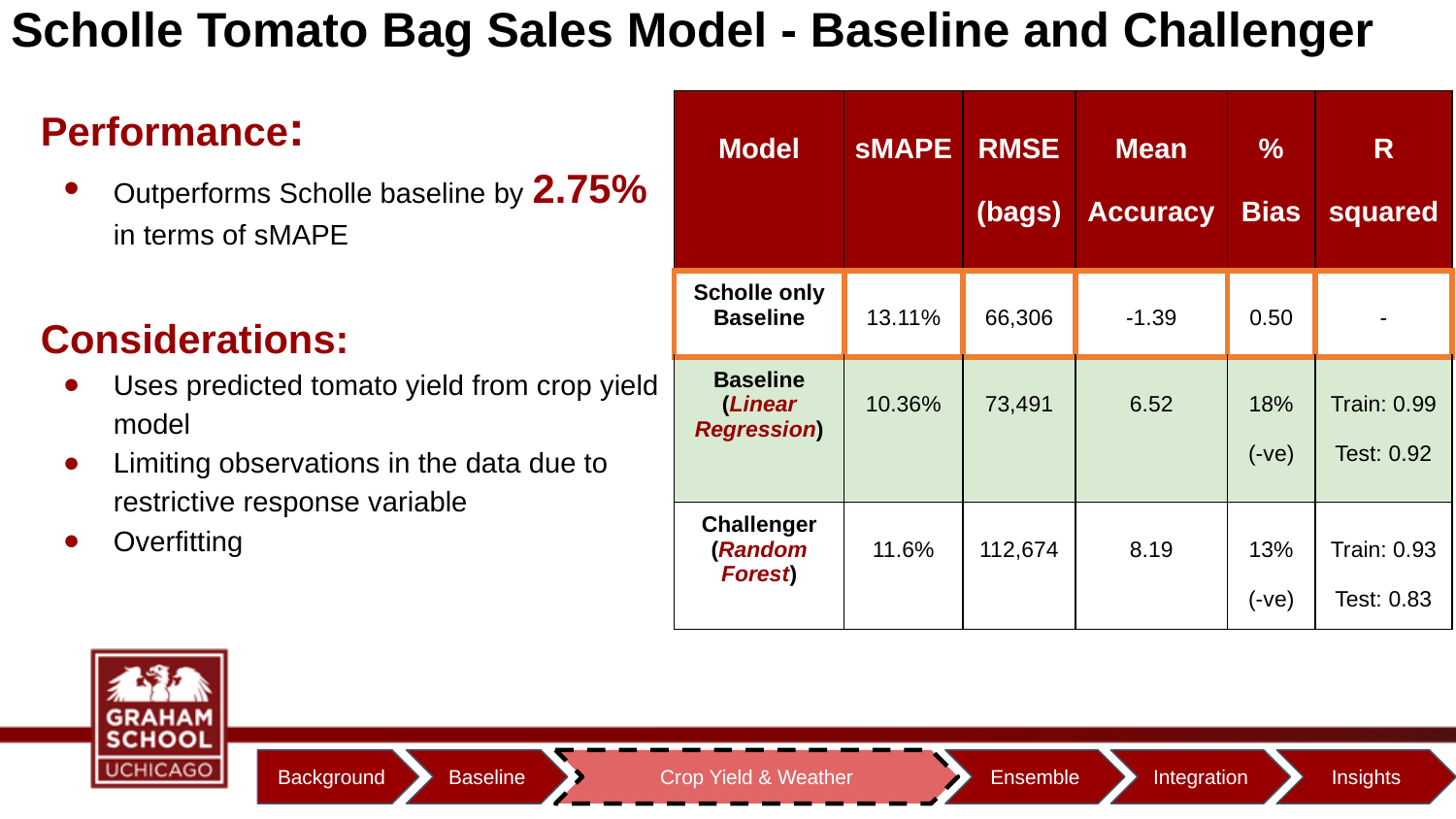

# Scholle Tomato Bag Sales Model - Baseline and Challenger
Performance:
Outperforms Scholle baseline by 2.75% in terms of sMAPE

Considerations:
Uses predicted tomato yield from crop yield model
Limiting observations in the data due to restrictive response variable
Overfitting
| Model | sMAPE | RMSE (bags) | Mean Accuracy | % Bias | R squared |
| --- | --- | --- | --- | --- | --- |
| Scholle only Baseline | 13.11% | 66,306 | -1.39 | 0.50 | - |
| Baseline (Linear Regression) | 10.36% | 73,491 | 6.52 | 18% (-ve) | Train: 0.99 Test: 0.92 |
| Challenger (Random Forest) | 11.6% | 112,674 | 8.19 | 13% (-ve) | Train: 0.93 Test: 0.83 |
Background
Baseline
Crop Yield & Weather
Ensemble
Integration
Insights